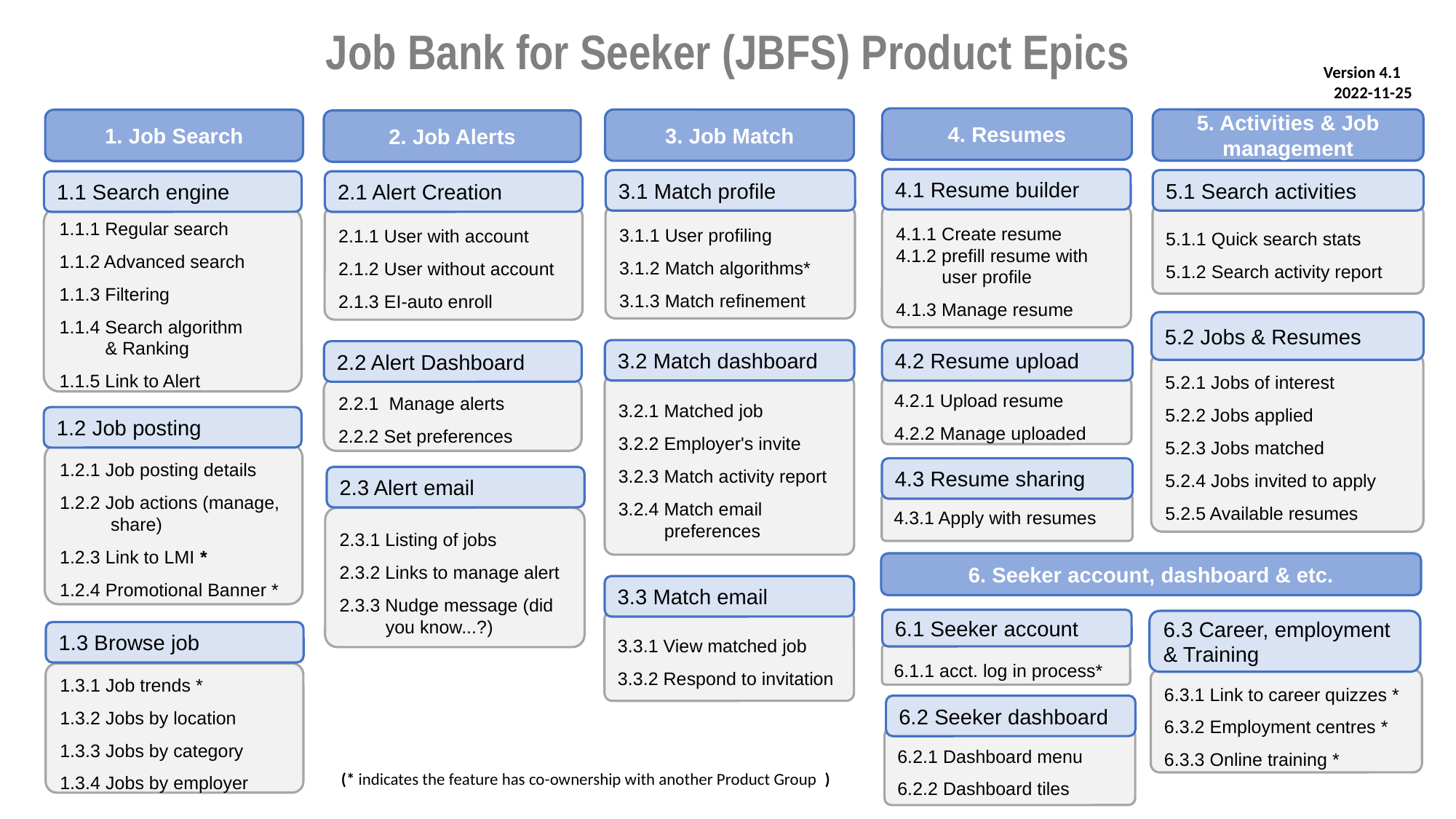

Job Bank for Seeker (JBFS) Product Epics
Version 4.1
2022-11-25
4. Resumes
5. Activities & Job management
3. Job Match
1. Job Search
2. Job Alerts
4.1 Resume builder
3.1 Match profile
5.1 Search activities
1.1 Search engine
2.1 Alert Creation
4.1.1 Create resume
4.1.2 prefill resume with
         user profile
4.1.3 Manage resume
3.1.1 User profiling
3.1.2 Match algorithms*
3.1.3 Match refinement
5.1.1 Quick search stats
5.1.2 Search activity report
1.1.1 Regular search
1.1.2 Advanced search
1.1.3 Filtering
1.1.4 Search algorithm
         & Ranking
1.1.5 Link to Alert
2.1.1 User with account
2.1.2 User without account
2.1.3 EI-auto enroll
5.2 Jobs & Resumes
3.2 Match dashboard
4.2 Resume upload
2.2 Alert Dashboard
5.2.1 Jobs of interest
5.2.2 Jobs applied
5.2.3 Jobs matched
5.2.4 Jobs invited to apply
5.2.5 Available resumes
3.2.1 Matched job
3.2.2 Employer's invite
3.2.3 Match activity report
3.2.4 Match email
         preferences
2.2.1  Manage alerts
2.2.2 Set preferences
4.2.1 Upload resume
4.2.2 Manage uploaded
1.2 Job posting
1.2.1 Job posting details
1.2.2 Job actions (manage,
          share)
1.2.3 Link to LMI *
1.2.4 Promotional Banner *

4.3 Resume sharing
2.3 Alert email
4.3.1 Apply with resumes
2.3.1 Listing of jobs
2.3.2 Links to manage alert
2.3.3 Nudge message (did
         you know...?)
6. Seeker account, dashboard & etc.
3.3 Match email
6.1 Seeker account
6.3 Career, employment & Training
3.3.1 View matched job
3.3.2 Respond to invitation
1.3 Browse job
6.1.1 acct. log in process*
1.3.1 Job trends *
1.3.2 Jobs by location
1.3.3 Jobs by category
1.3.4 Jobs by employer
6.3.1 Link to career quizzes *
6.3.2 Employment centres *
6.3.3 Online training *
6.2 Seeker dashboard
6.2.1 Dashboard menu
6.2.2 Dashboard tiles
(* indicates the feature has co-ownership with another Product Group  )